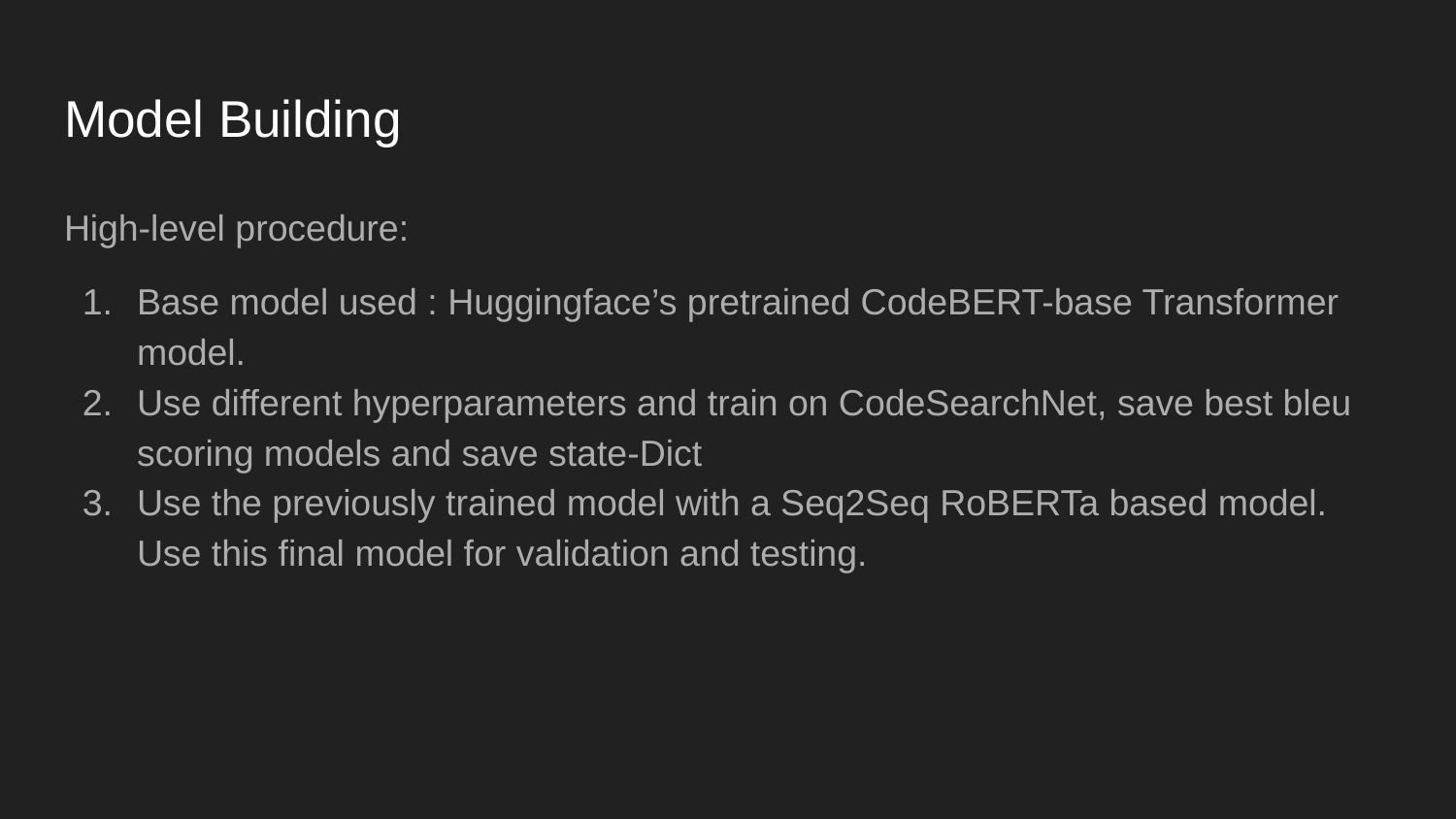

# Model Building
High-level procedure:
Base model used : Huggingface’s pretrained CodeBERT-base Transformer model.
Use different hyperparameters and train on CodeSearchNet, save best bleu scoring models and save state-Dict
Use the previously trained model with a Seq2Seq RoBERTa based model. Use this final model for validation and testing.